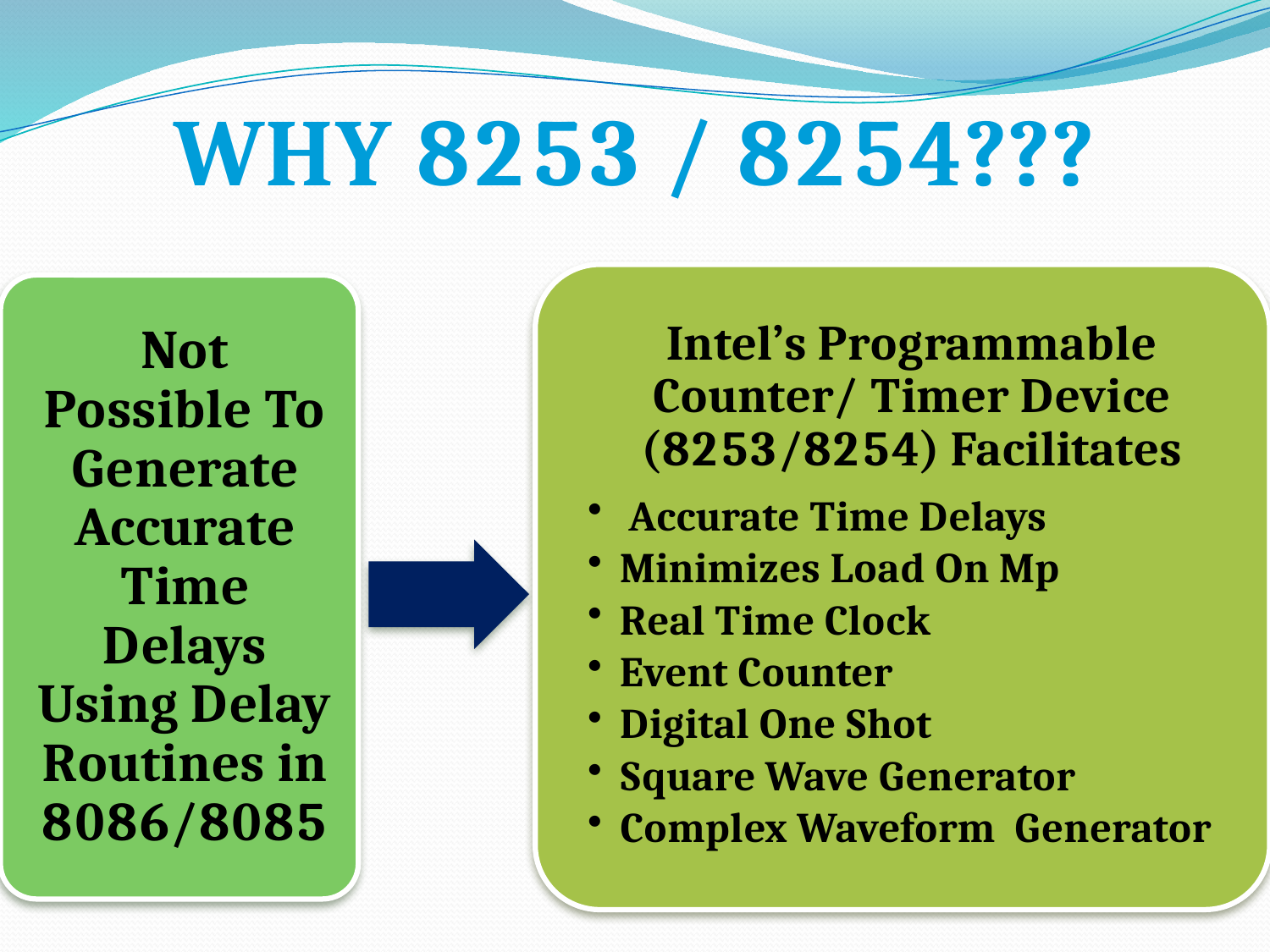

WHY 8253 / 8254???
Not Possible To Generate Accurate Time Delays Using Delay Routines in 8086/8085

Intel’s Programmable Counter/ Timer Device (8253/8254) Facilitates
 Accurate Time Delays
Minimizes Load On Mp
Real Time Clock
Event Counter
Digital One Shot
Square Wave Generator
Complex Waveform  Generator